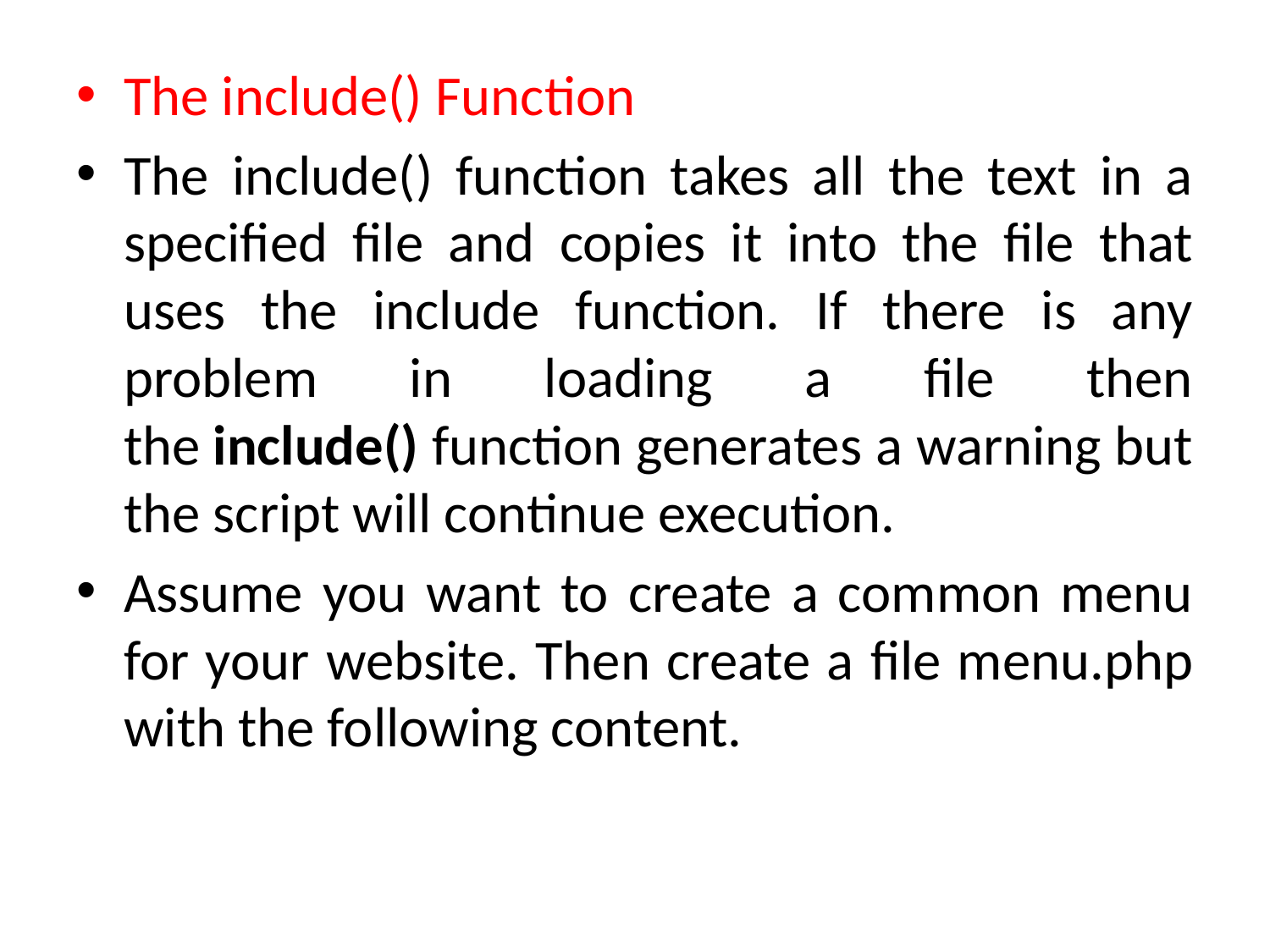

The include() Function
The include() function takes all the text in a specified file and copies it into the file that uses the include function. If there is any problem in loading a file then the include() function generates a warning but the script will continue execution.
Assume you want to create a common menu for your website. Then create a file menu.php with the following content.